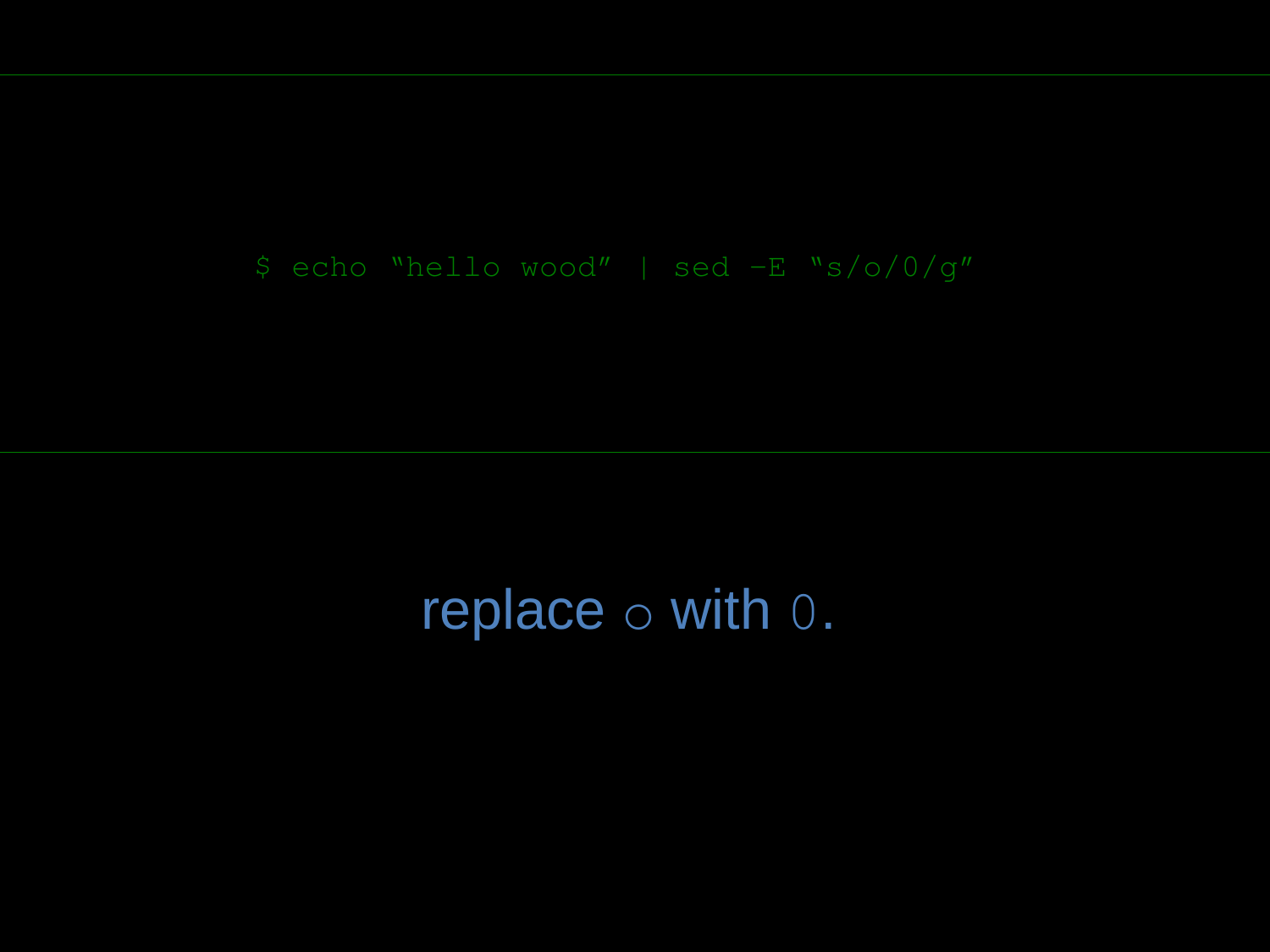

$ echo “hello wood” | sed -E “s/o/0/g”
replace o with 0.